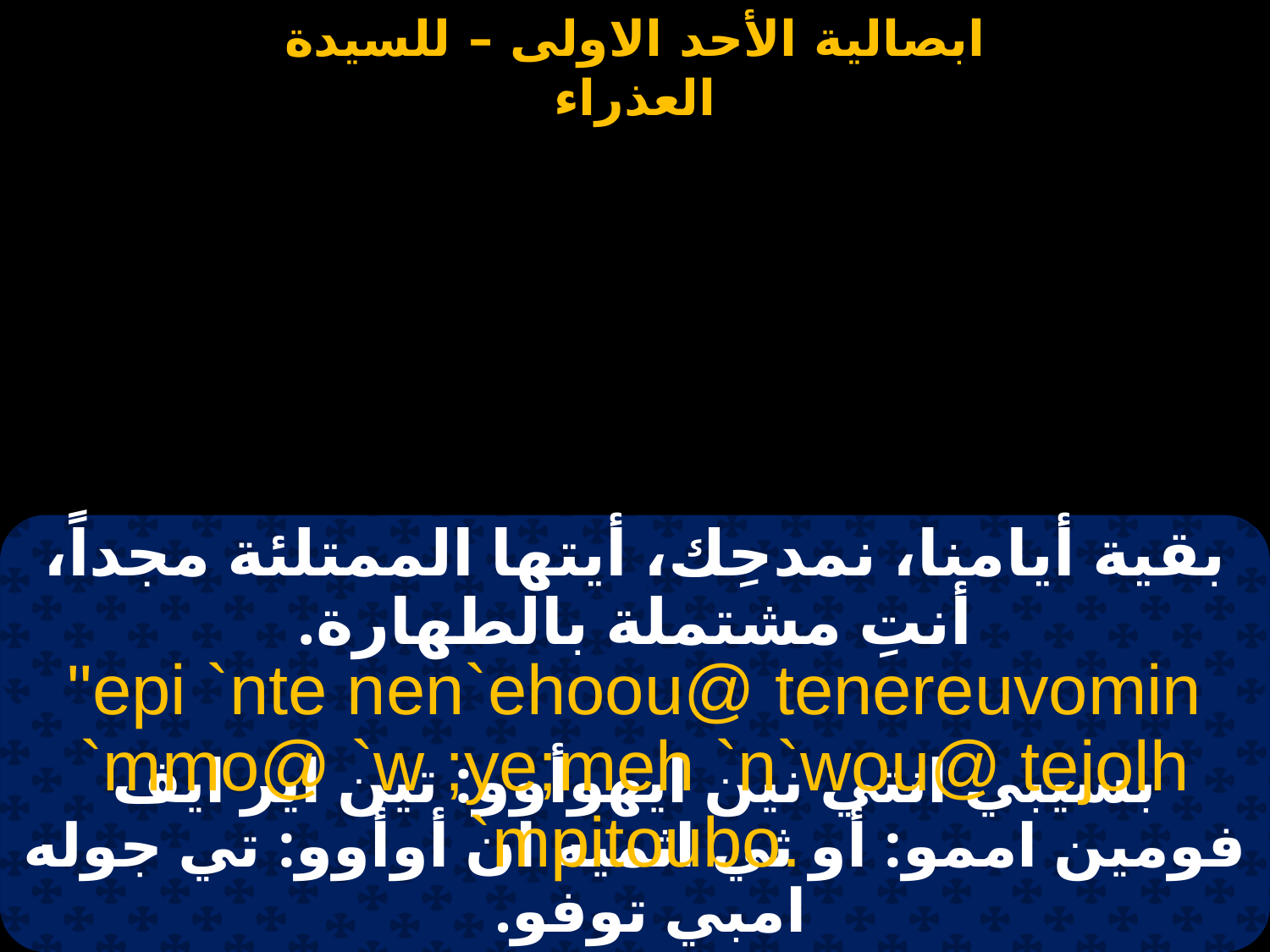

#
بقية أيامنا، نمدحِك، أيتها الممتلئة مجداً، أنتِ مشتملة بالطهارة.
"epi `nte nen`ehoou@ tenereuvomin `mmo@ `w ;ye;meh `n`wou@ tejolh `mpitoubo.
بسيبي انتي نين ايهوأوو: تين اير ايف فومين اممو: أو ثي اثميه ان أوأوو: تي جوله امبي توفو.